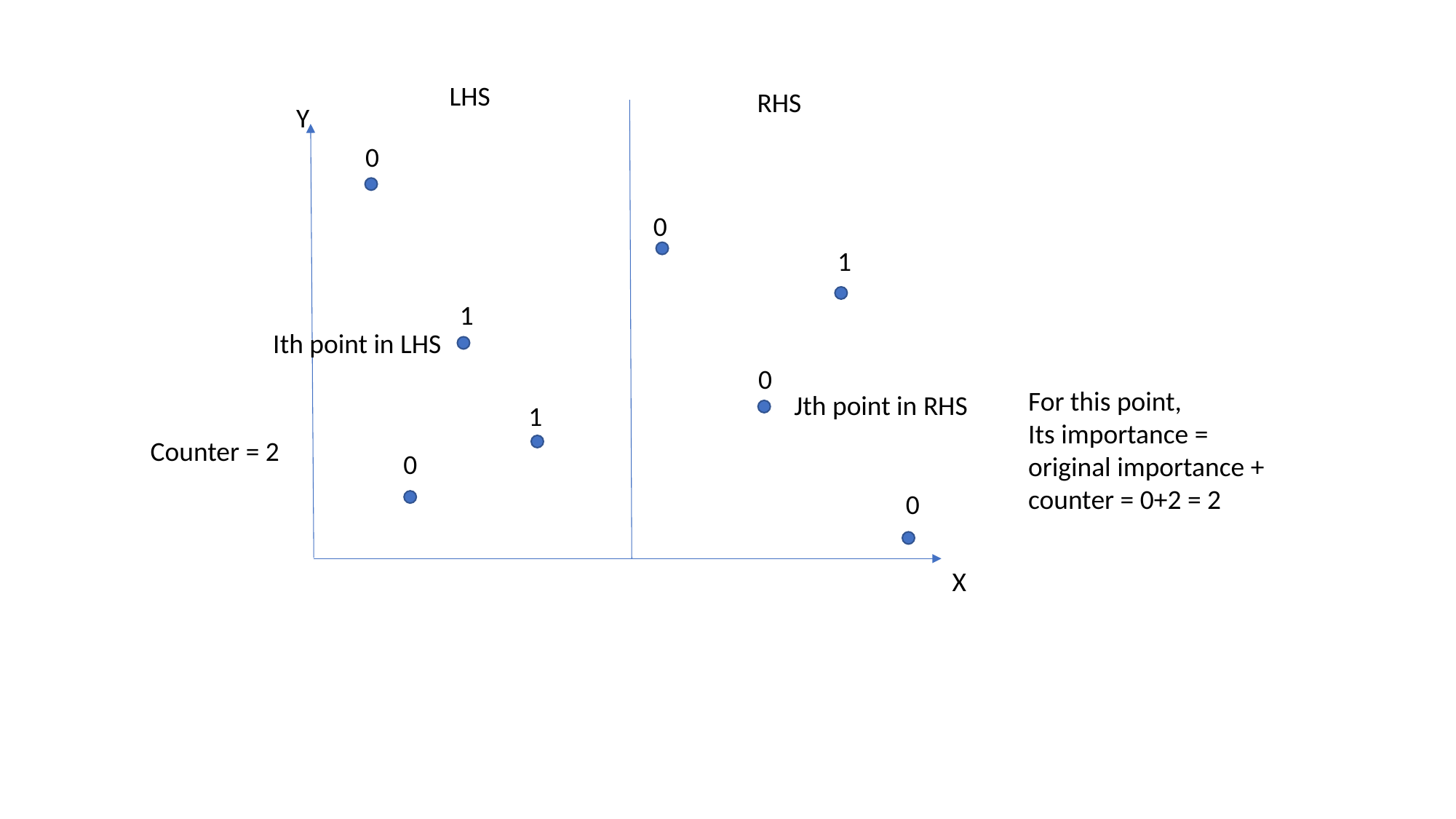

LHS
RHS
Y
0

0
1

1
Ith point in LHS

0
For this point,
Its importance = original importance + counter = 0+2 = 2
Jth point in RHS
1

Counter = 2

0
0

X